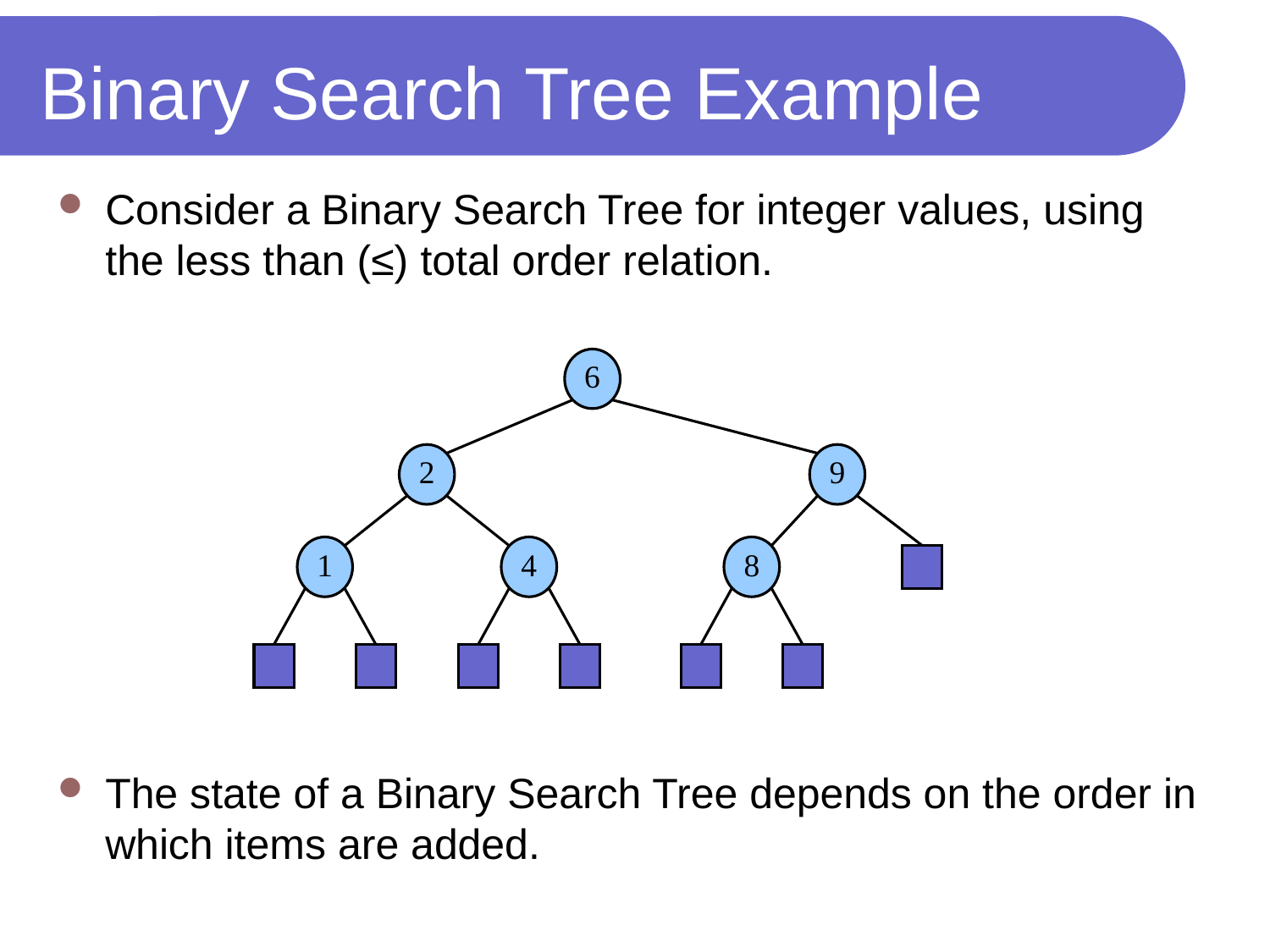

# Binary Search Tree Example
Consider a Binary Search Tree for integer values, using the less than (≤) total order relation.

The state of a Binary Search Tree depends on the order in which items are added.
6
2
9
1
4
8